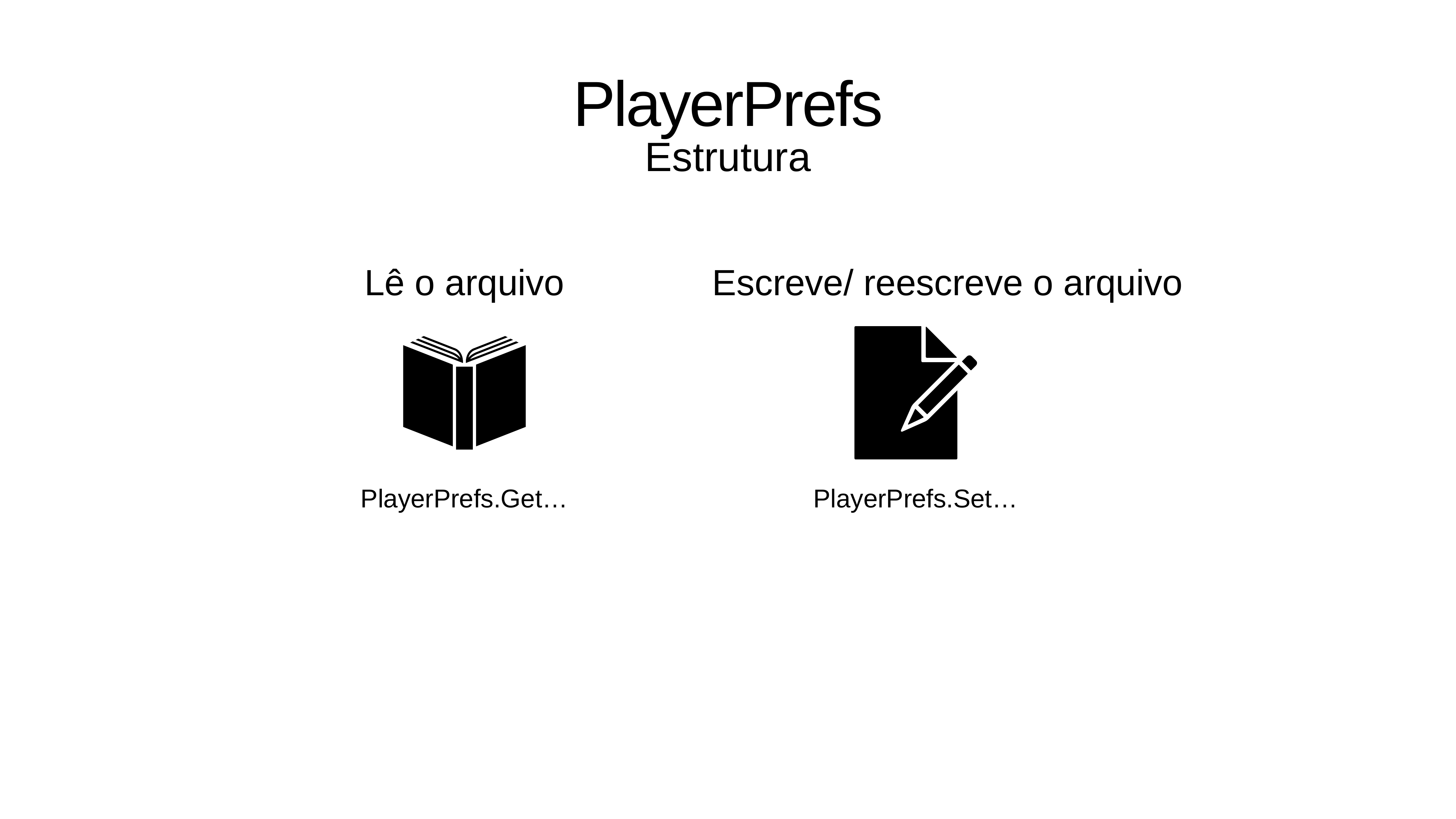

# PlayerPrefs
Estrutura
Lê o arquivo
Escreve/ reescreve o arquivo

PlayerPrefs.Get…
PlayerPrefs.Set…